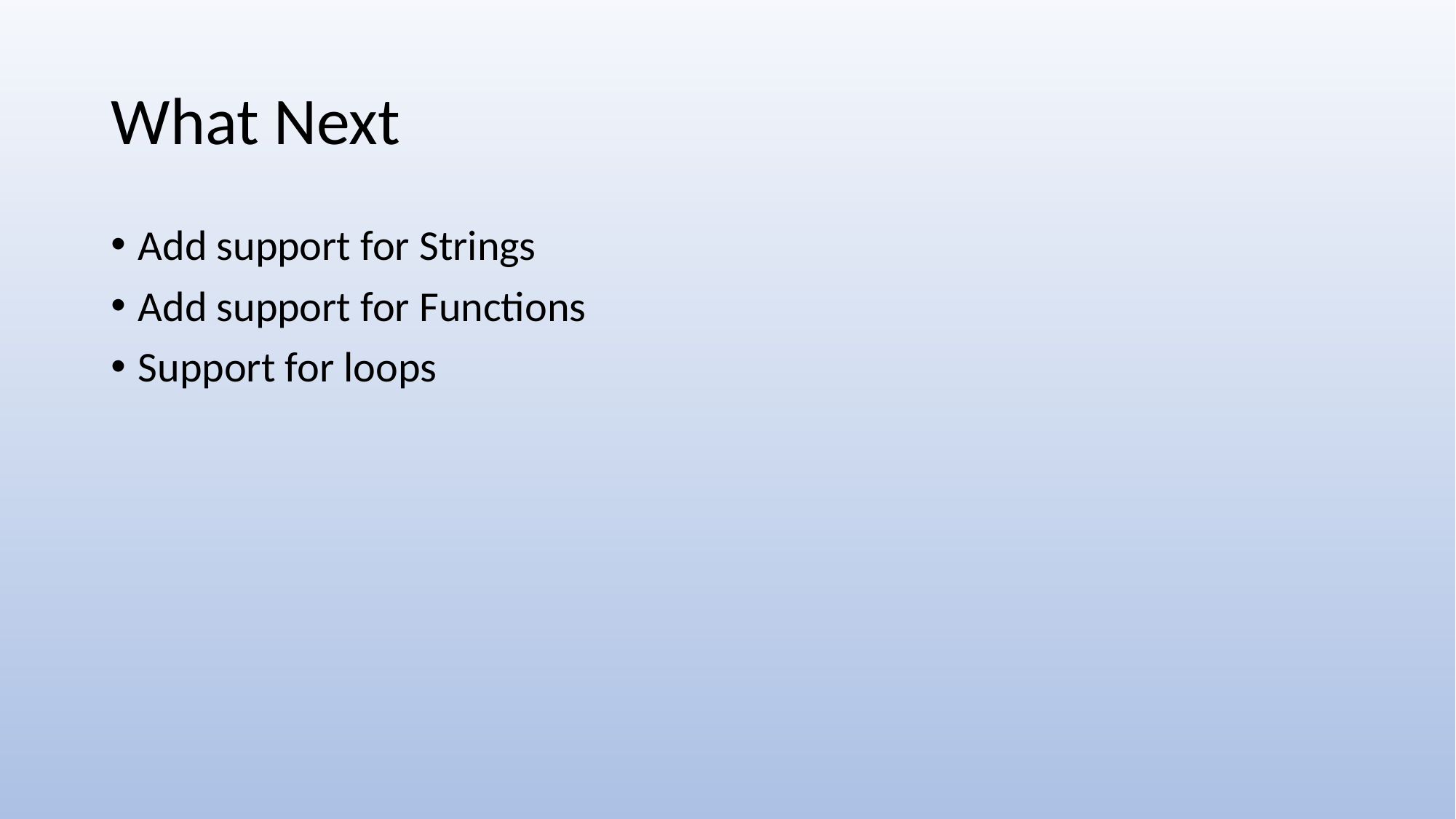

# What Next
Add support for Strings
Add support for Functions
Support for loops